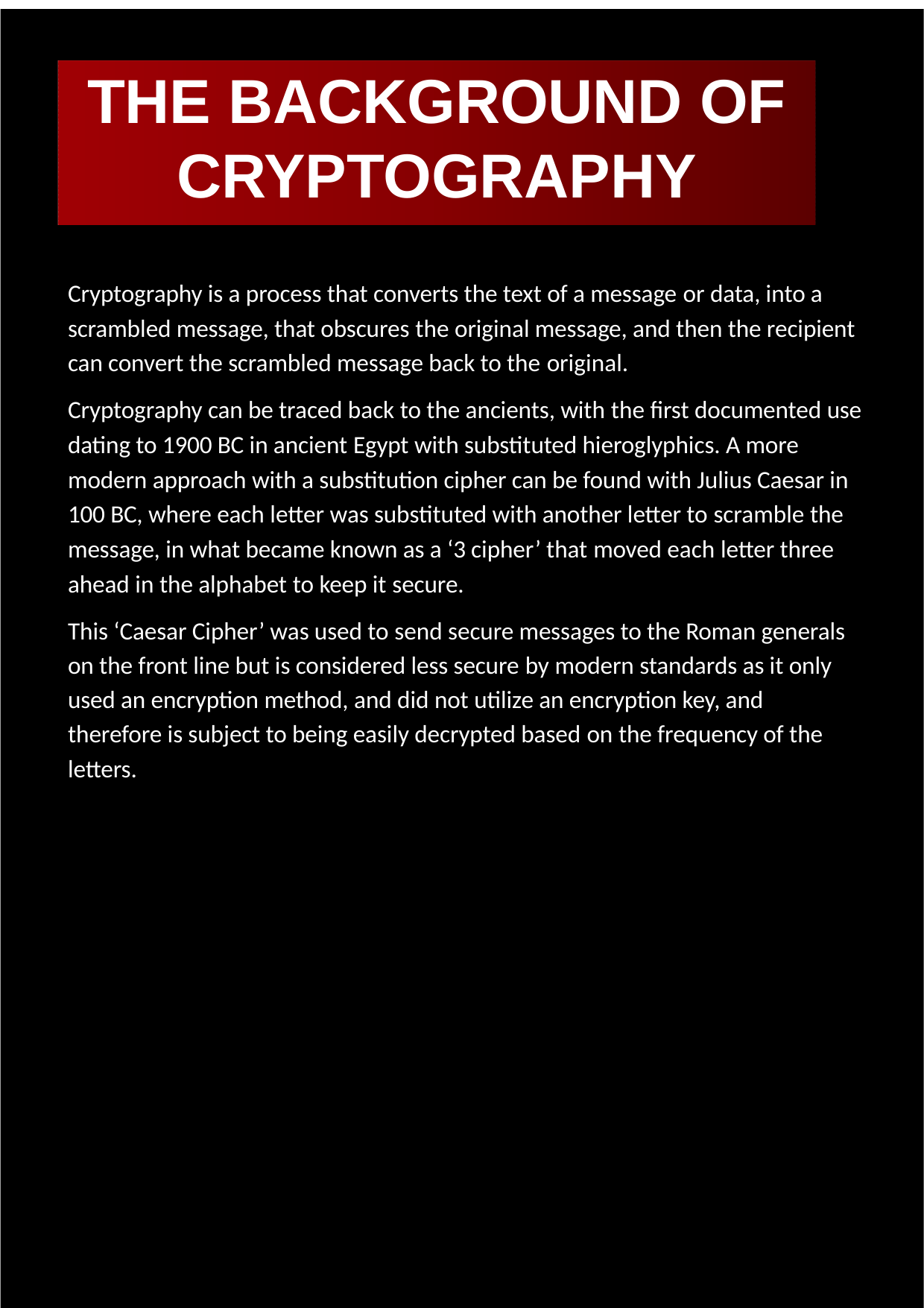

THE BACKGROUND OF CRYPTOGRAPHY

\
Cryptography is a process that converts the text of a message or data, into a  scrambled message, that obscures the original message, and then the recipient  can convert the scrambled message back to the original.
Cryptography can be traced back to the ancients, with the first documented use  dating to 1900 BC in ancient Egypt with substituted hieroglyphics. A more  modern approach with a substitution cipher can be found with Julius Caesar in  100 BC, where each letter was substituted with another letter to scramble the  message, in what became known as a ‘3 cipher’ that moved each letter three  ahead in the alphabet to keep it secure.
This ‘Caesar Cipher’ was used to send secure messages to the Roman generals  on the front line but is considered less secure by modern standards as it only  used an encryption method, and did not utilize an encryption key, and  therefore is subject to being easily decrypted based on the frequency of the  letters.